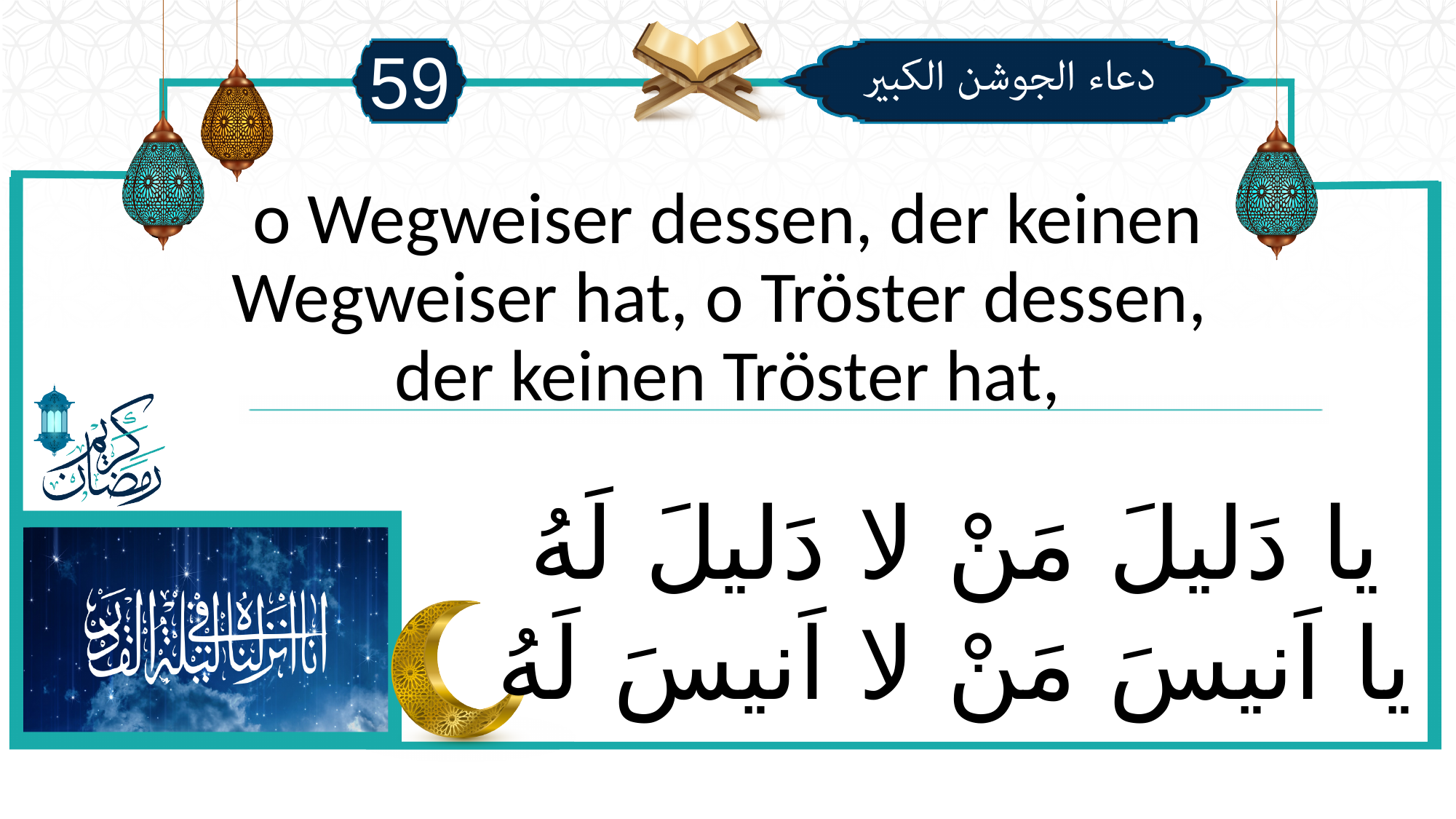

59
o Wegweiser dessen, der keinen Wegweiser hat, o Tröster dessen,
der keinen Tröster hat,
يا دَليلَ مَنْ لا دَليلَ لَهُ
يا اَنيسَ مَنْ لا اَنيسَ لَهُ